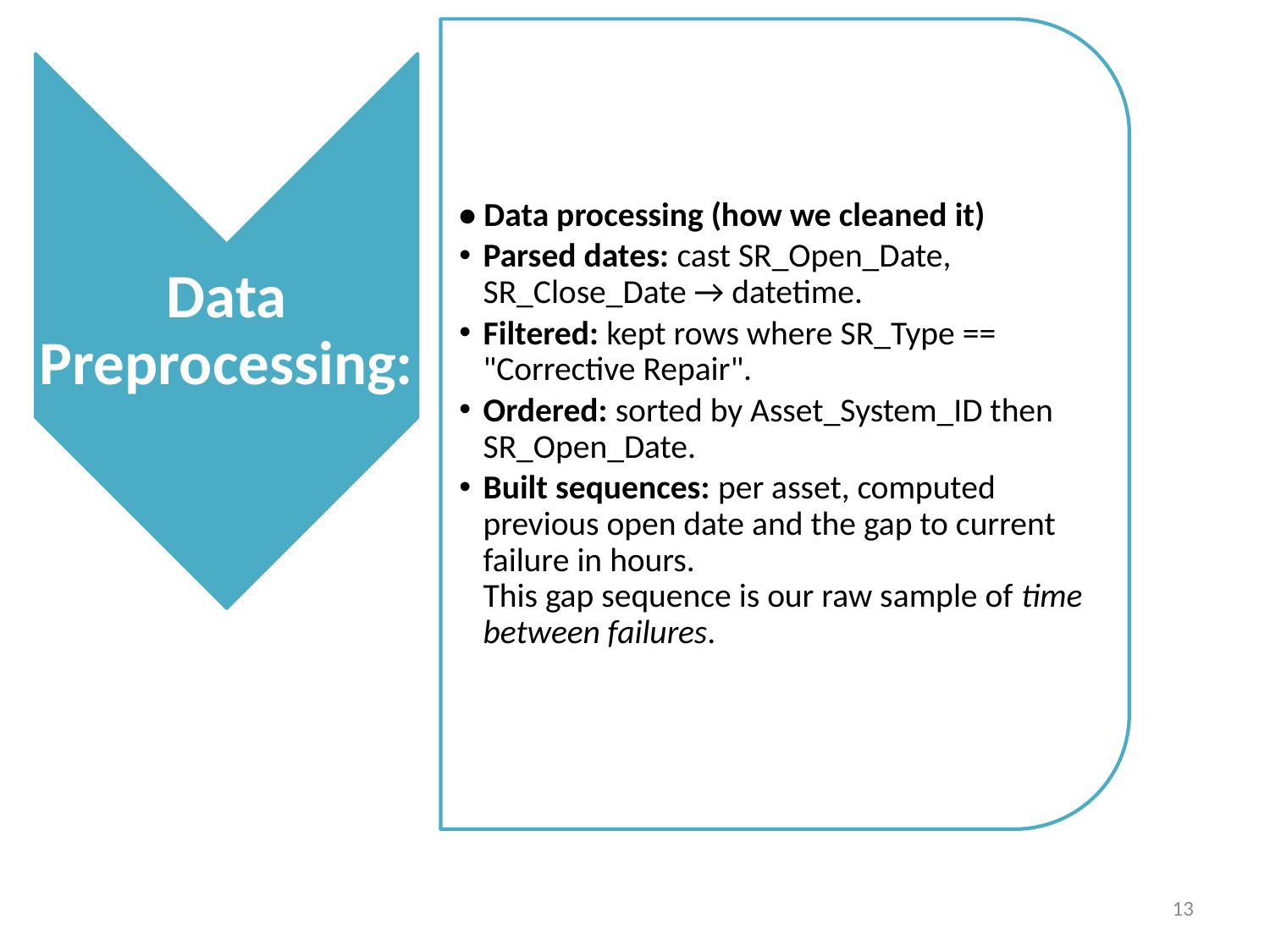

Data Preprocessing:
• Data processing (how we cleaned it)
Parsed dates: cast SR_Open_Date, SR_Close_Date → datetime.
Filtered: kept rows where SR_Type == "Corrective Repair".
Ordered: sorted by Asset_System_ID then SR_Open_Date.
Built sequences: per asset, computed previous open date and the gap to current failure in hours.
This gap sequence is our raw sample of time between failures.
13